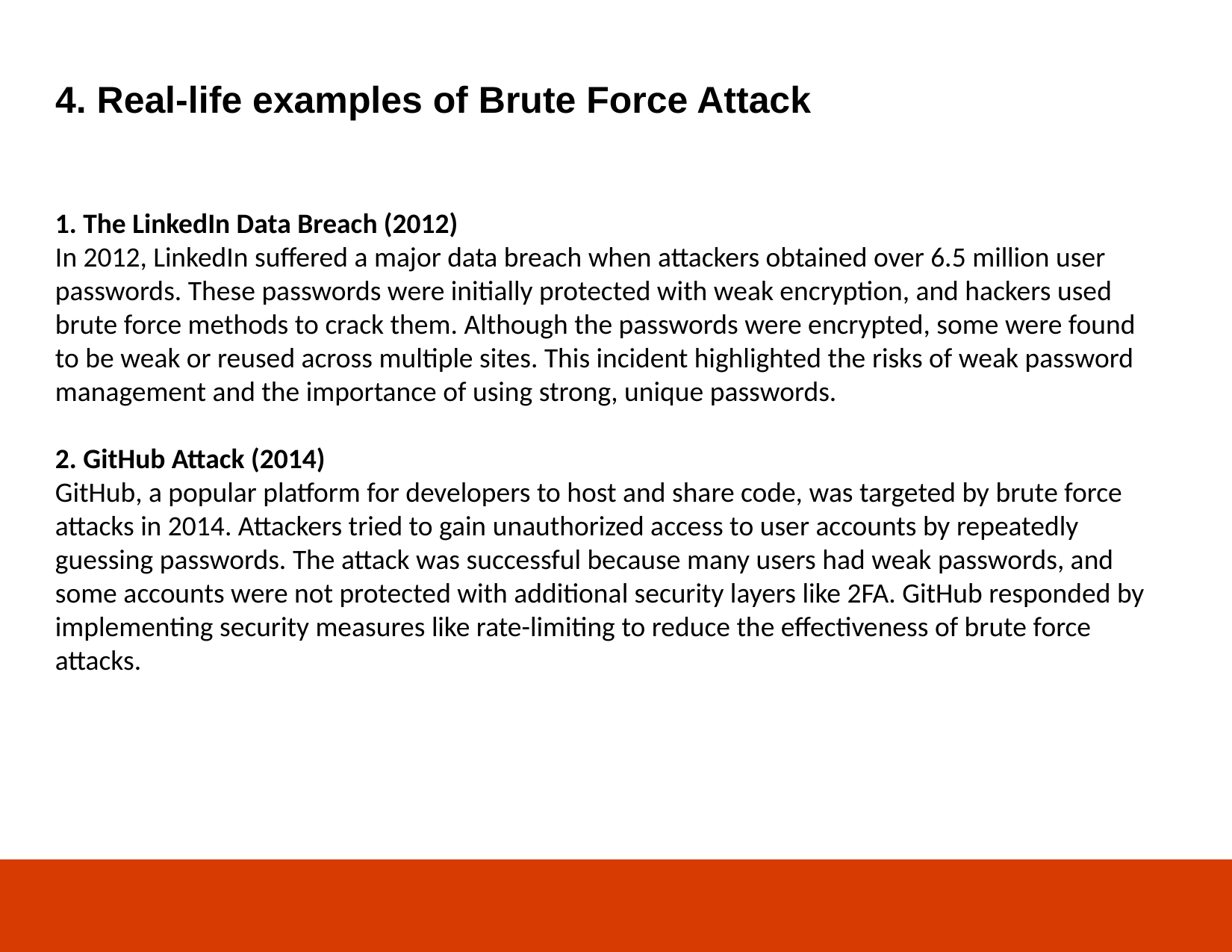

# 4. Real-life examples of Brute Force Attack
1. The LinkedIn Data Breach (2012)
In 2012, LinkedIn suffered a major data breach when attackers obtained over 6.5 million user passwords. These passwords were initially protected with weak encryption, and hackers used brute force methods to crack them. Although the passwords were encrypted, some were found to be weak or reused across multiple sites. This incident highlighted the risks of weak password management and the importance of using strong, unique passwords.

2. GitHub Attack (2014)
GitHub, a popular platform for developers to host and share code, was targeted by brute force attacks in 2014. Attackers tried to gain unauthorized access to user accounts by repeatedly guessing passwords. The attack was successful because many users had weak passwords, and some accounts were not protected with additional security layers like 2FA. GitHub responded by implementing security measures like rate-limiting to reduce the effectiveness of brute force attacks.